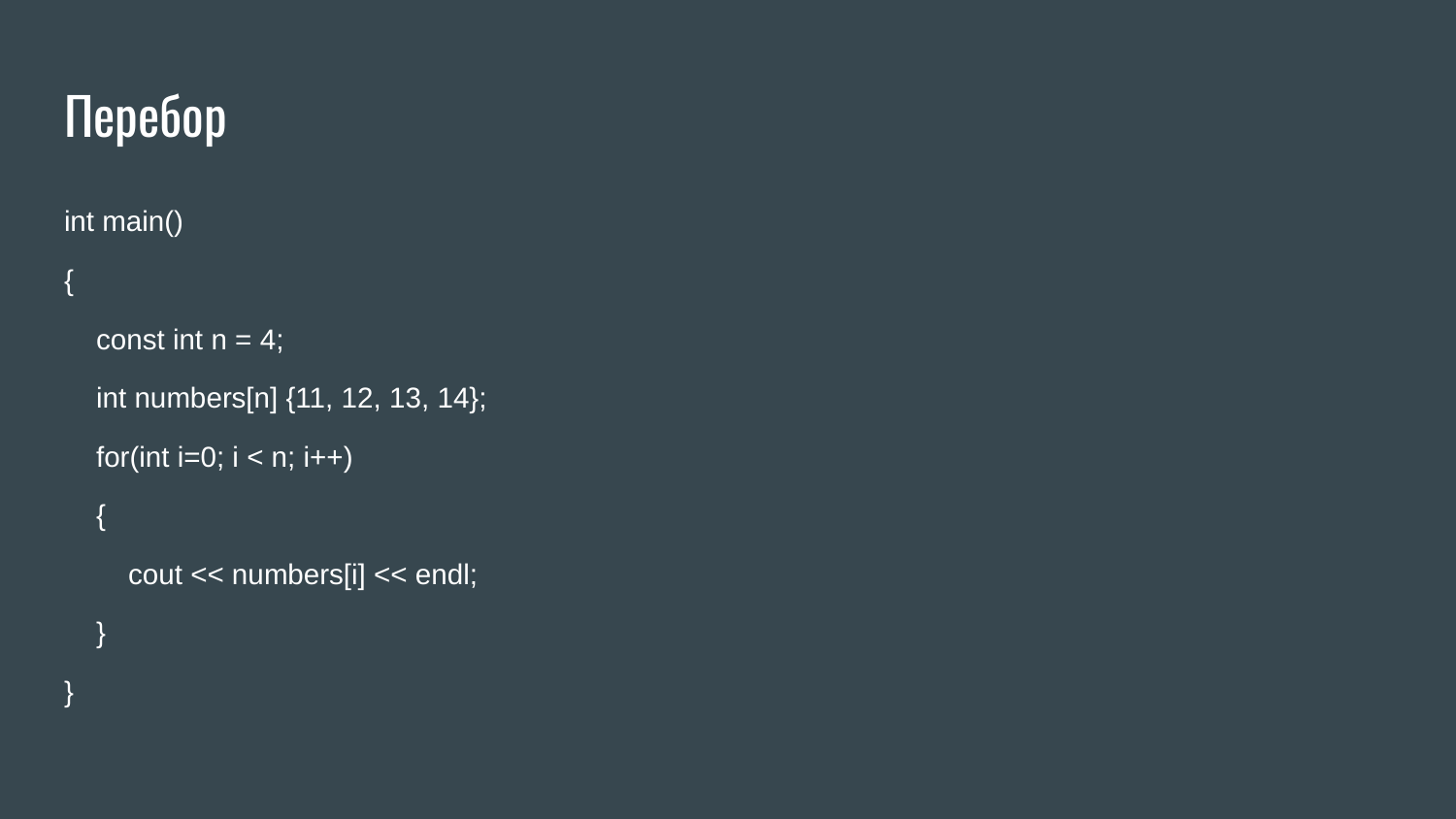

# Перебор
int main()
{
    const int n = 4;
    int numbers[n] {11, 12, 13, 14};
    for(int i=0; i < n; i++)
    {
        cout << numbers[i] << endl;
    }
}